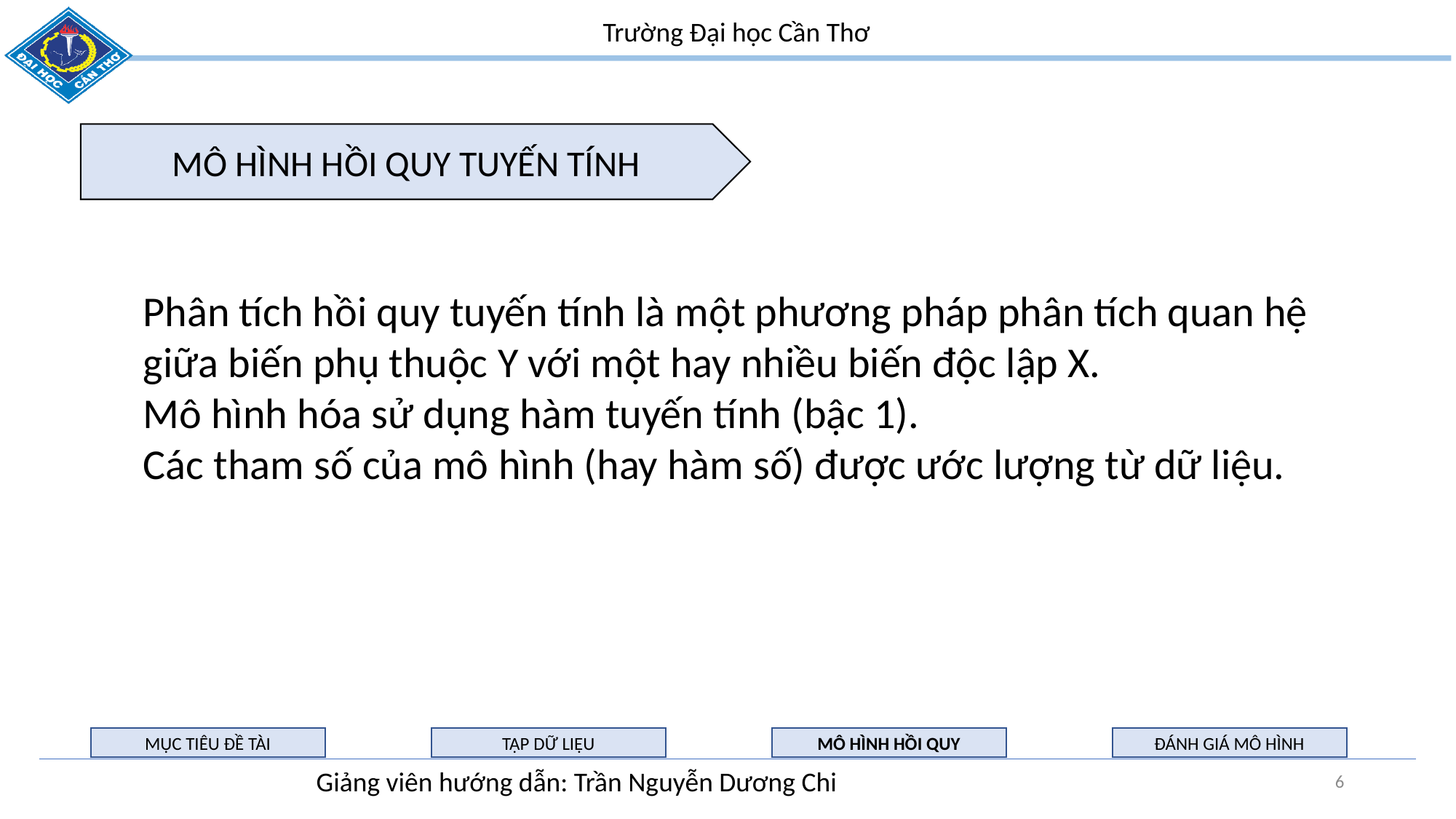

MÔ HÌNH HỒI QUY TUYẾN TÍNH
Phân tích hồi quy tuyến tính là một phương pháp phân tích quan hệ giữa biến phụ thuộc Y với một hay nhiều biến độc lập X.
Mô hình hóa sử dụng hàm tuyến tính (bậc 1).
Các tham số của mô hình (hay hàm số) được ước lượng từ dữ liệu.
MỤC TIÊU ĐỀ TÀI
TẬP DỮ LIỆU
MÔ HÌNH HỒI QUY
ĐÁNH GIÁ MÔ HÌNH
6